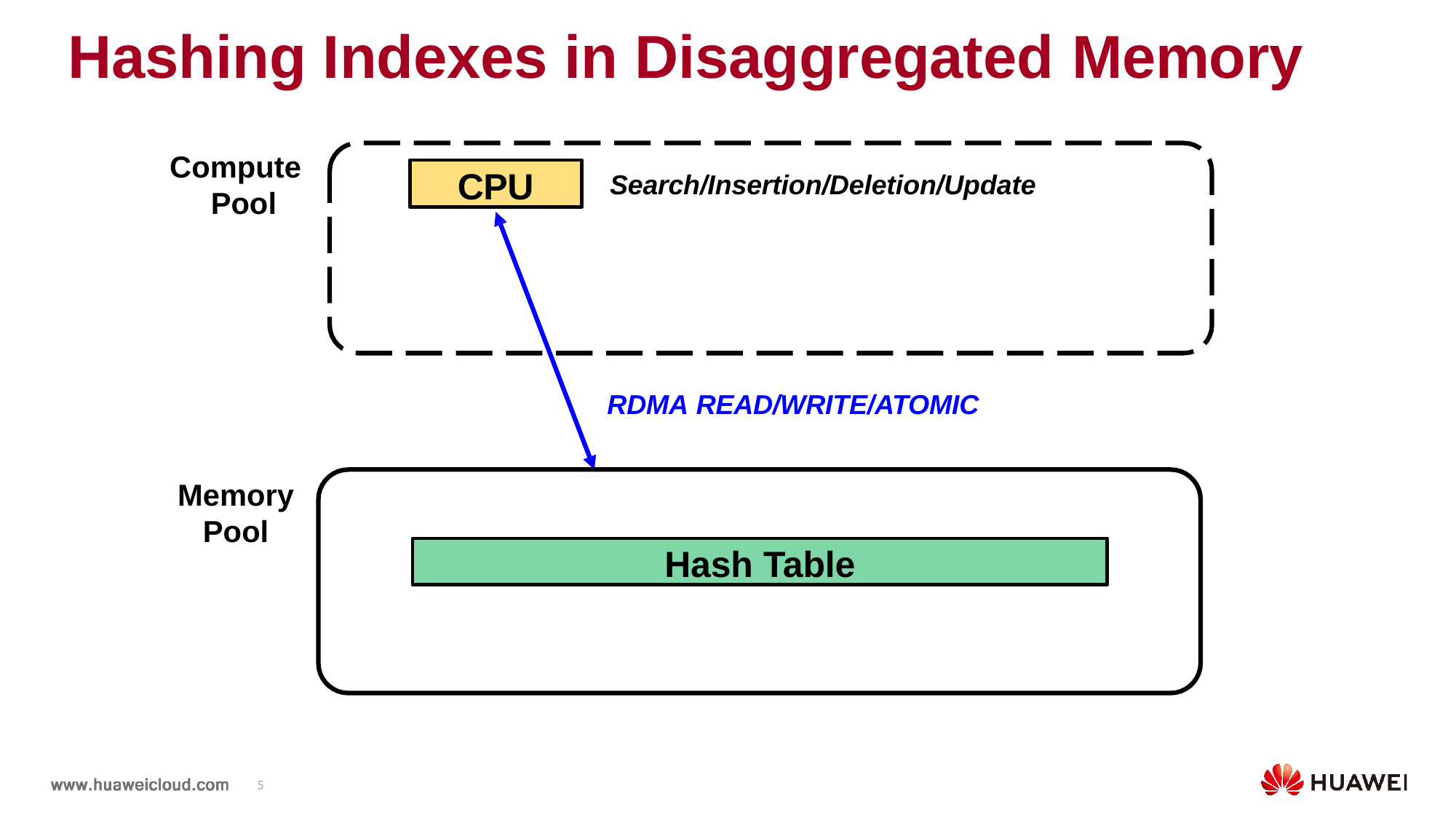

# Hashing Indexes in Disaggregated Memory

Compute  Pool
CPU
Search/Insertion/Deletion/Update

RDMA READ/WRITE/ATOMIC

Memory
Pool
Hash Table
5